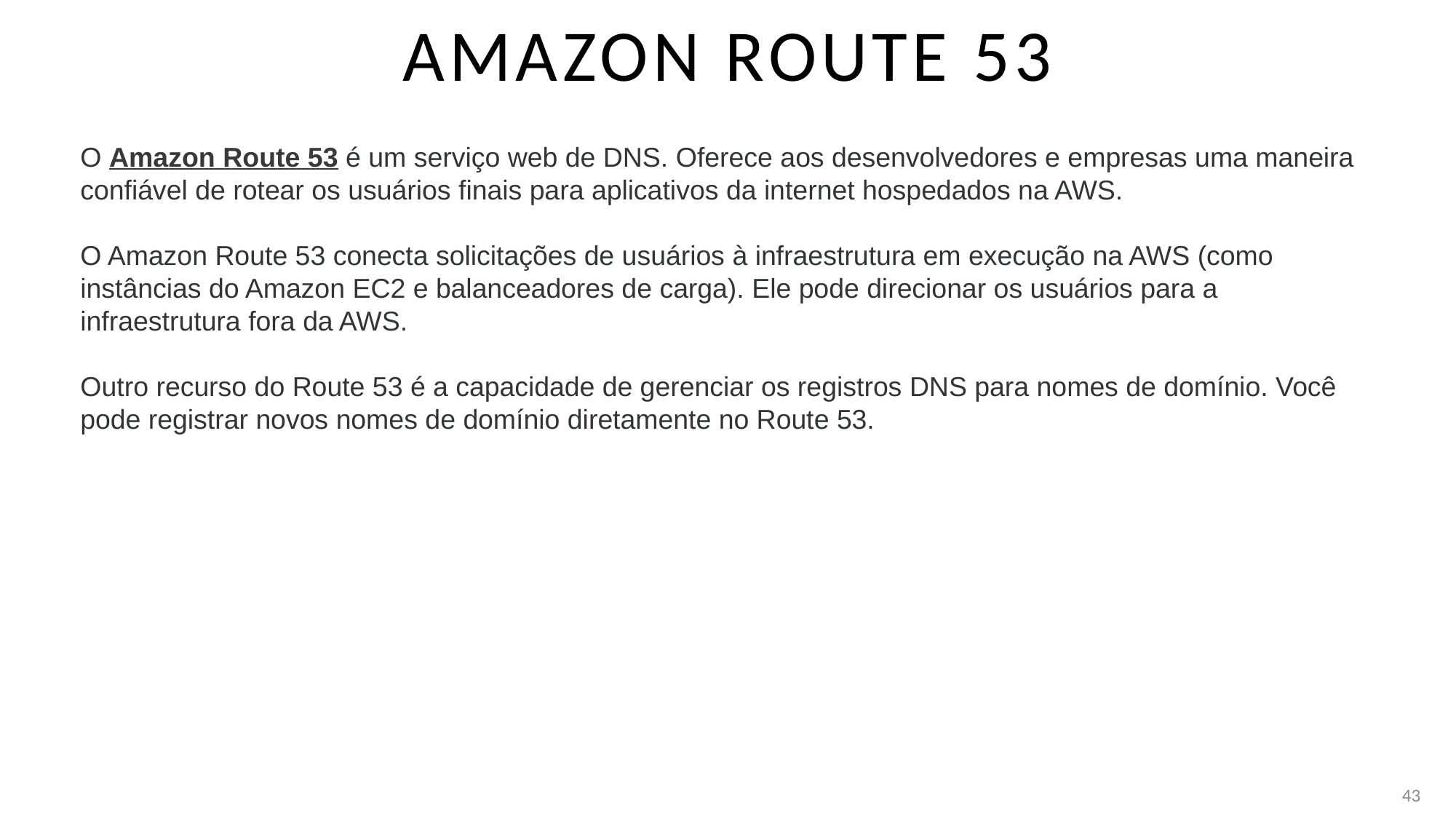

# Amazon route 53
O Amazon Route 53 é um serviço web de DNS. Oferece aos desenvolvedores e empresas uma maneira confiável de rotear os usuários finais para aplicativos da internet hospedados na AWS.
O Amazon Route 53 conecta solicitações de usuários à infraestrutura em execução na AWS (como instâncias do Amazon EC2 e balanceadores de carga). Ele pode direcionar os usuários para a infraestrutura fora da AWS.
Outro recurso do Route 53 é a capacidade de gerenciar os registros DNS para nomes de domínio. Você pode registrar novos nomes de domínio diretamente no Route 53.
43